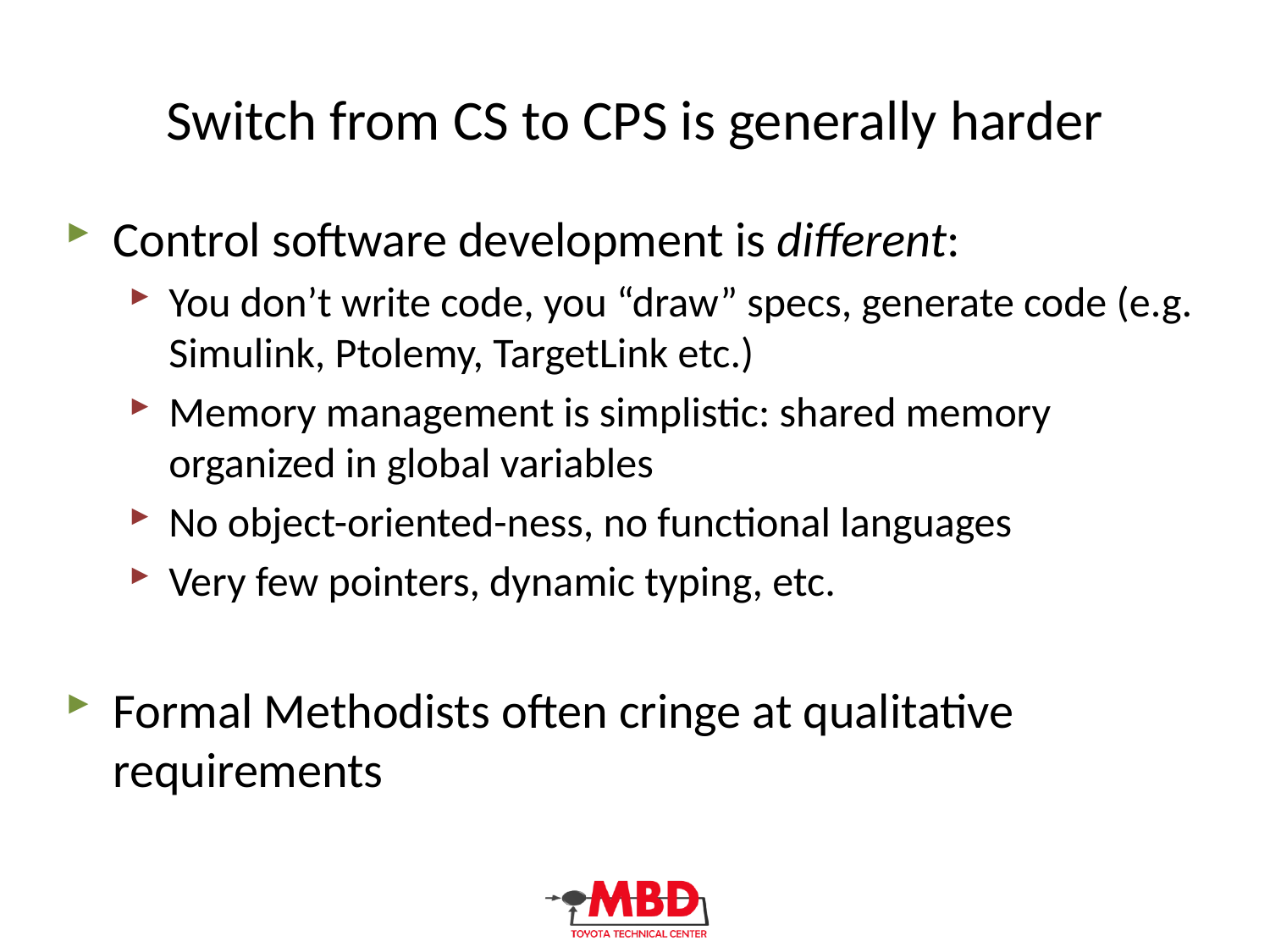

# Switch from CS to CPS is generally harder
Control software development is different:
You don’t write code, you “draw” specs, generate code (e.g. Simulink, Ptolemy, TargetLink etc.)
Memory management is simplistic: shared memory organized in global variables
No object-oriented-ness, no functional languages
Very few pointers, dynamic typing, etc.

Formal Methodists often cringe at qualitative requirements